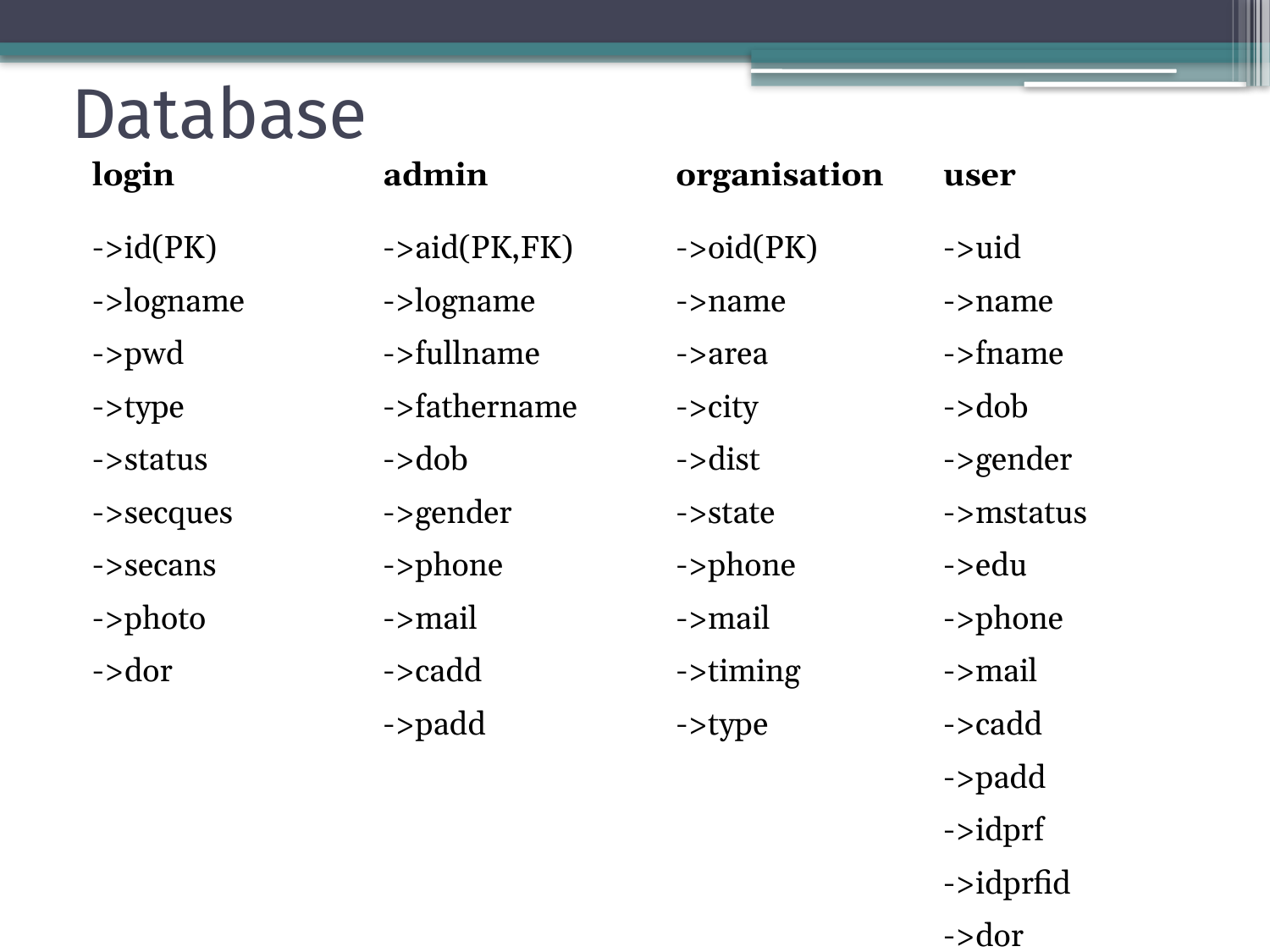

# Database
| login | admin | organisation | user |
| --- | --- | --- | --- |
| ->id(PK) | ->aid(PK,FK) | ->oid(PK) | ->uid |
| ->logname | ->logname | ->name | ->name |
| ->pwd | ->fullname | ->area | ->fname |
| ->type | ->fathername | ->city | ->dob |
| ->status | ->dob | ->dist | ->gender |
| ->secques | ->gender | ->state | ->mstatus |
| ->secans | ->phone | ->phone | ->edu |
| ->photo | ->mail | ->mail | ->phone |
| ->dor | ->cadd | ->timing | ->mail |
|  | ->padd | ->type | ->cadd |
|  |  |  | ->padd |
|  |  |  | ->idprf |
|  |  |  | ->idprfid |
|  |  |  | ->dor |